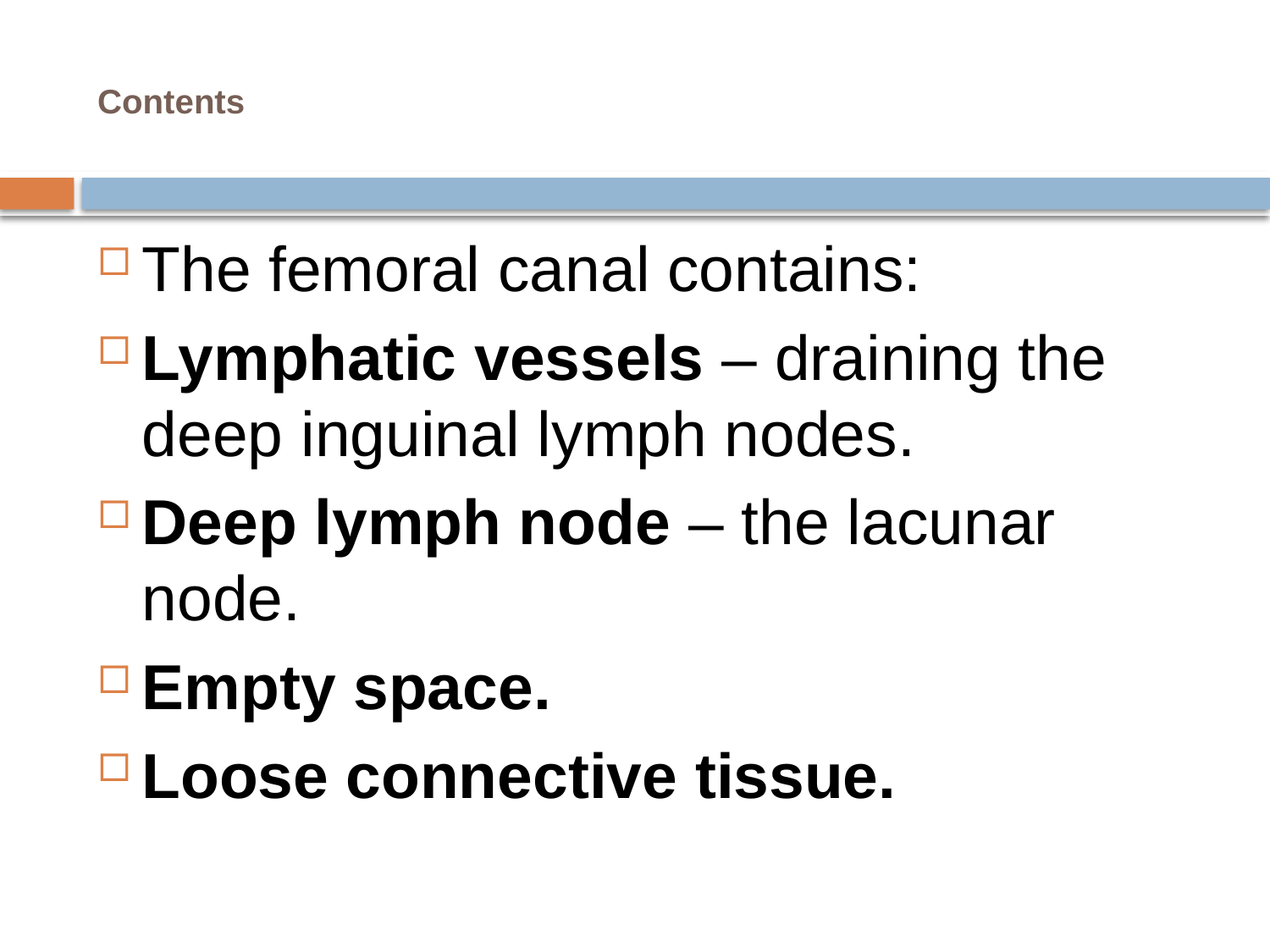

# Contents
The femoral canal contains:
Lymphatic vessels – draining the deep inguinal lymph nodes.
Deep lymph node – the lacunar node.
Empty space.
Loose connective tissue.